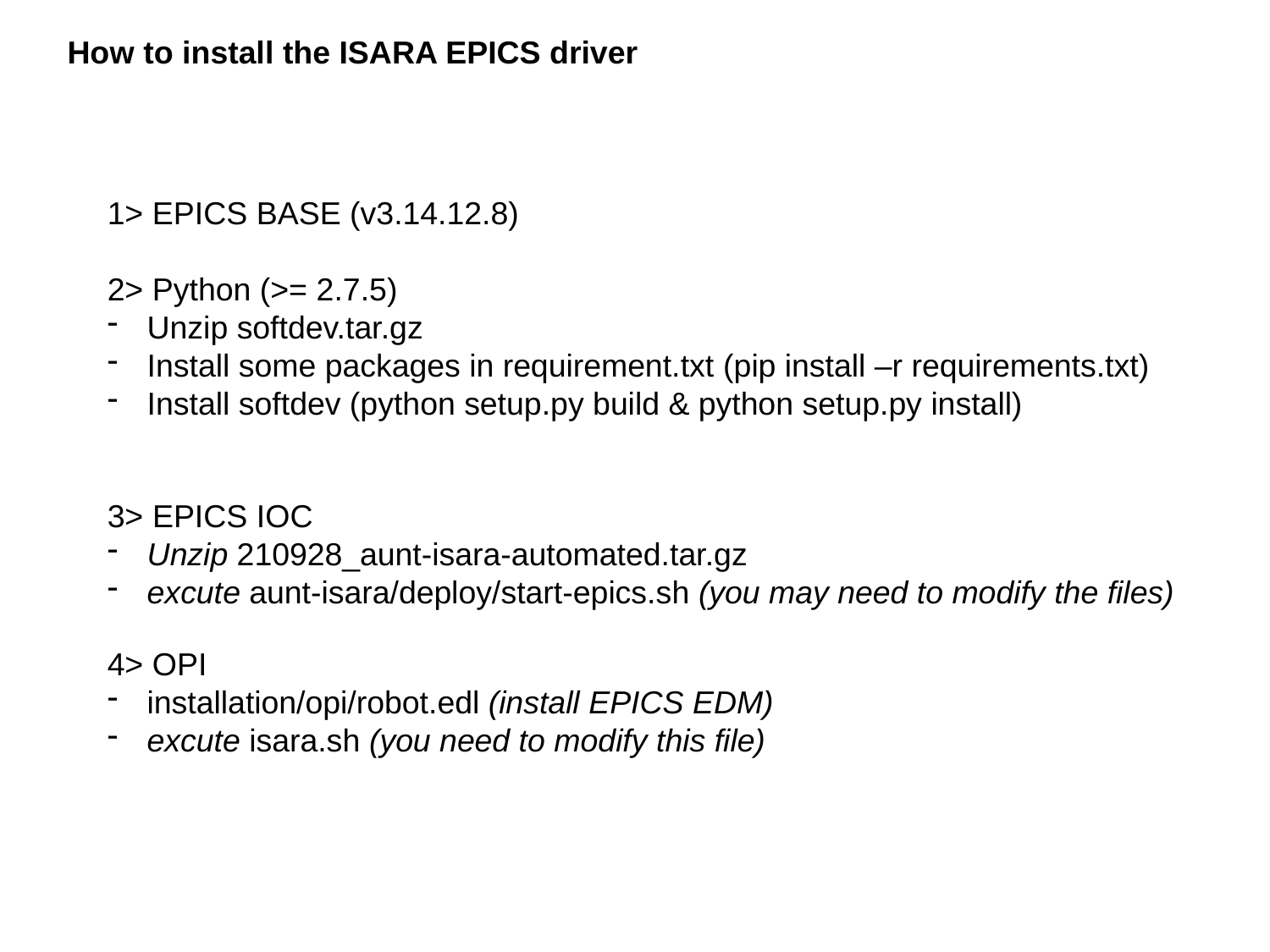

How to install the ISARA EPICS driver
1> EPICS BASE (v3.14.12.8)
2> Python (>= 2.7.5)
Unzip softdev.tar.gz
Install some packages in requirement.txt (pip install –r requirements.txt)
Install softdev (python setup.py build & python setup.py install)
3> EPICS IOC
Unzip 210928_aunt-isara-automated.tar.gz
excute aunt-isara/deploy/start-epics.sh (you may need to modify the files)
4> OPI
installation/opi/robot.edl (install EPICS EDM)
excute isara.sh (you need to modify this file)